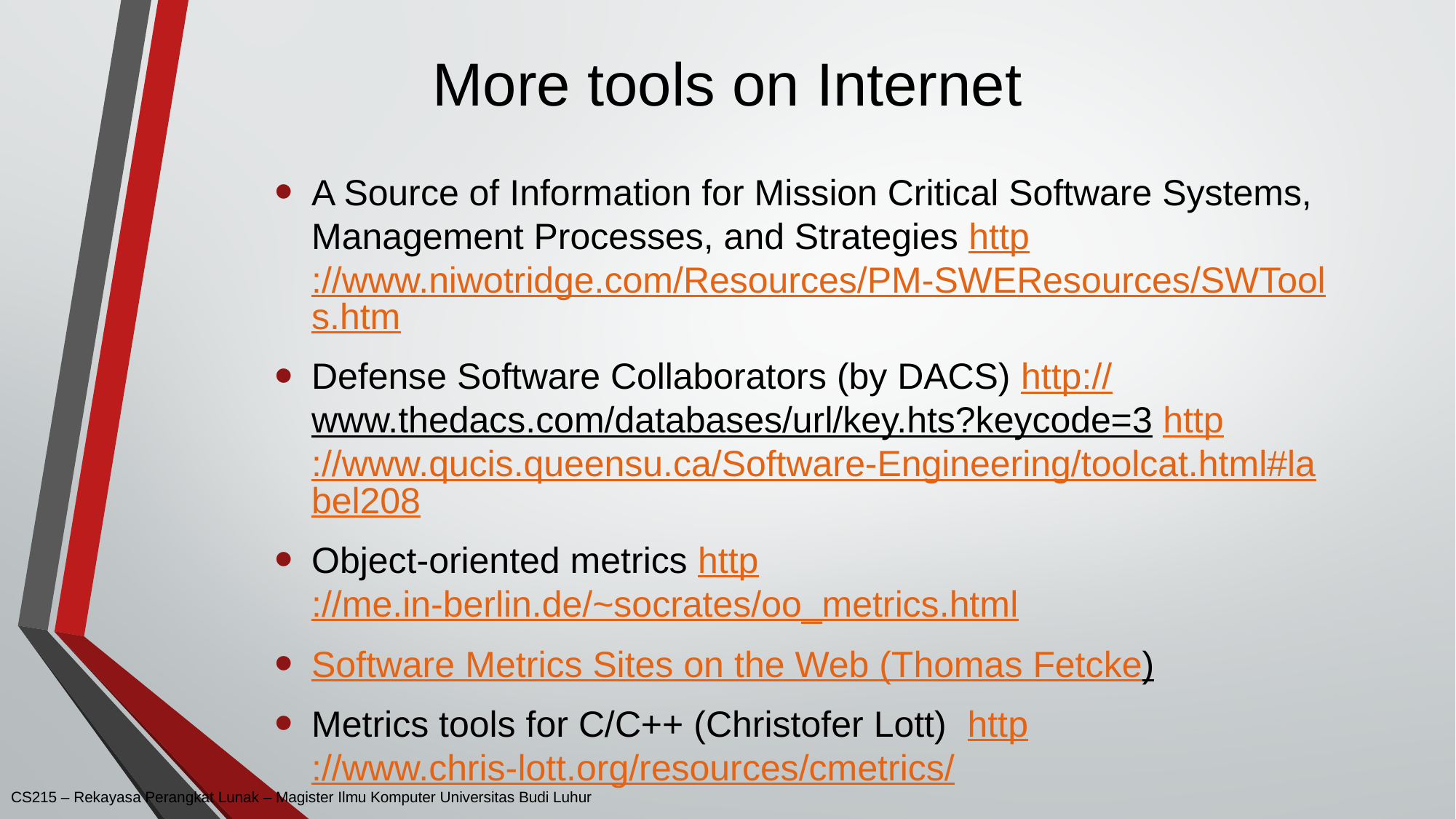

# More tools on Internet
A Source of Information for Mission Critical Software Systems, Management Processes, and Strategies http://www.niwotridge.com/Resources/PM-SWEResources/SWTools.htm
Defense Software Collaborators (by DACS) http://www.thedacs.com/databases/url/key.hts?keycode=3 http://www.qucis.queensu.ca/Software-Engineering/toolcat.html#label208
Object-oriented metrics http://me.in-berlin.de/~socrates/oo_metrics.html
Software Metrics Sites on the Web (Thomas Fetcke)
Metrics tools for C/C++ (Christofer Lott)  http://www.chris-lott.org/resources/cmetrics/

CS215 – Rekayasa Perangkat Lunak – Magister Ilmu Komputer Universitas Budi Luhur